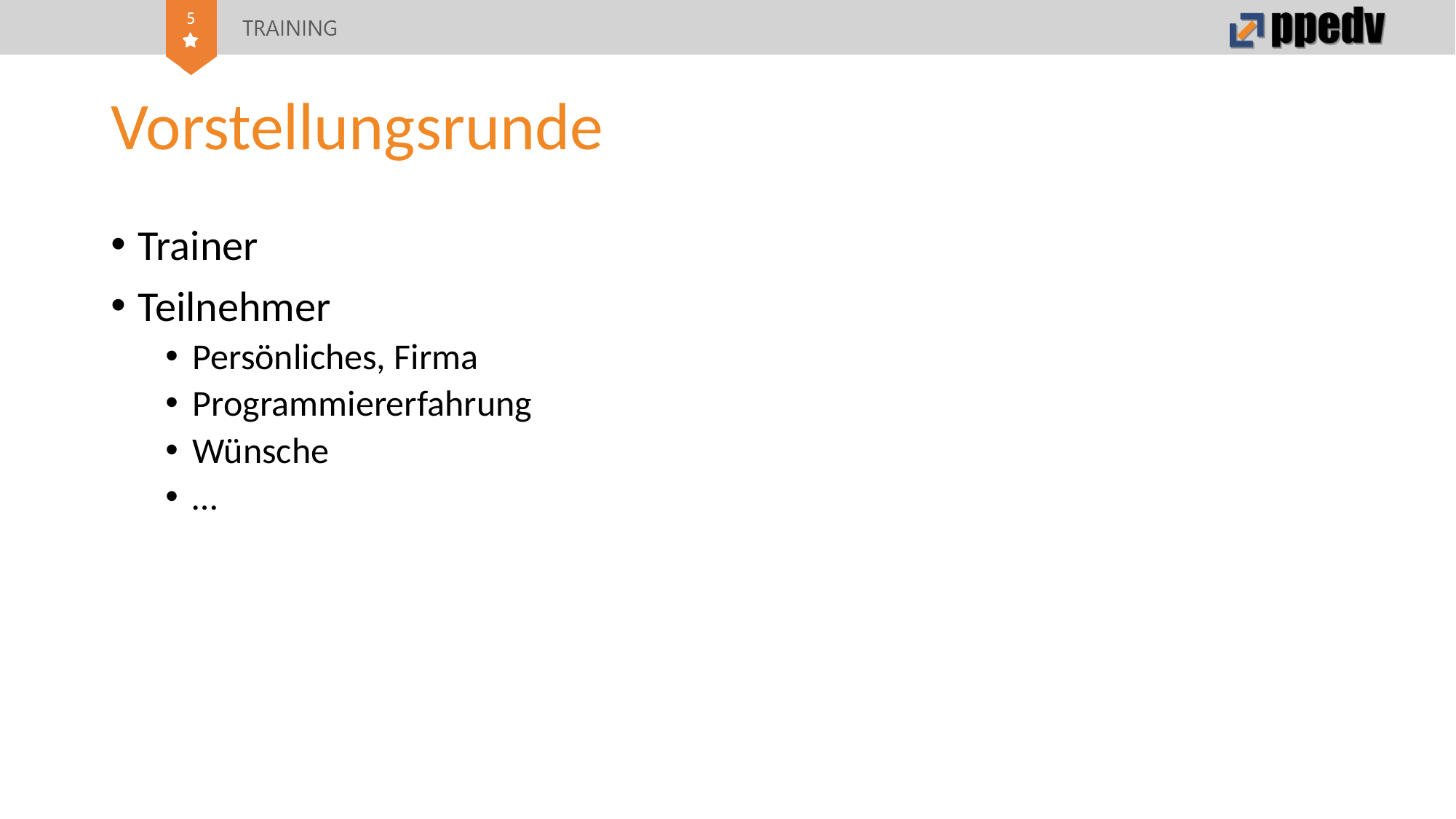

# Vorstellungsrunde
Trainer
Teilnehmer
Persönliches, Firma
Programmiererfahrung
Wünsche
…